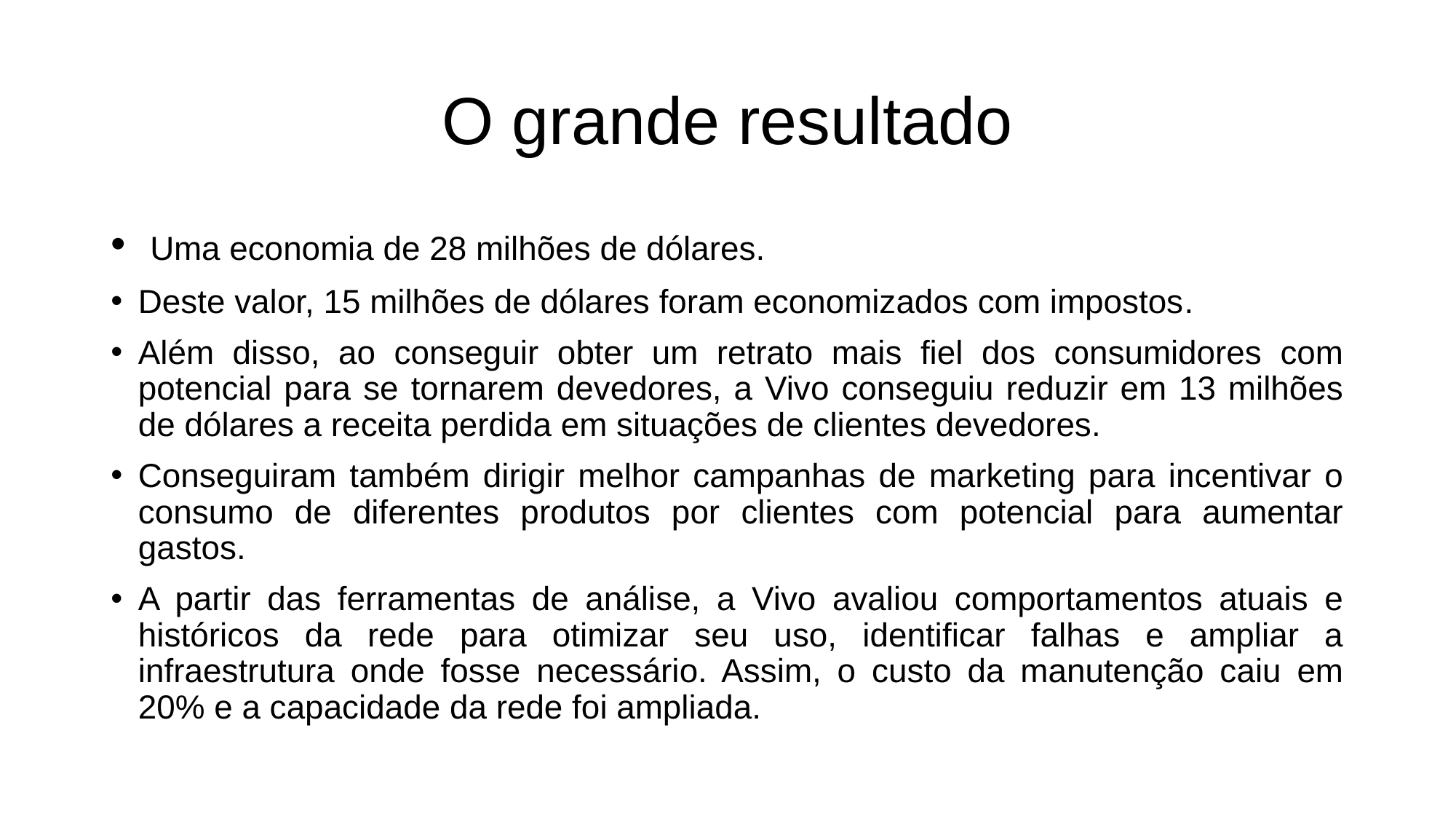

# O grande resultado
 Uma economia de 28 milhões de dólares.
Deste valor, 15 milhões de dólares foram economizados com impostos.
Além disso, ao conseguir obter um retrato mais fiel dos consumidores com potencial para se tornarem devedores, a Vivo conseguiu reduzir em 13 milhões de dólares a receita perdida em situações de clientes devedores.
Conseguiram também dirigir melhor campanhas de marketing para incentivar o consumo de diferentes produtos por clientes com potencial para aumentar gastos.
A partir das ferramentas de análise, a Vivo avaliou comportamentos atuais e históricos da rede para otimizar seu uso, identificar falhas e ampliar a infraestrutura onde fosse necessário. Assim, o custo da manutenção caiu em 20% e a capacidade da rede foi ampliada.